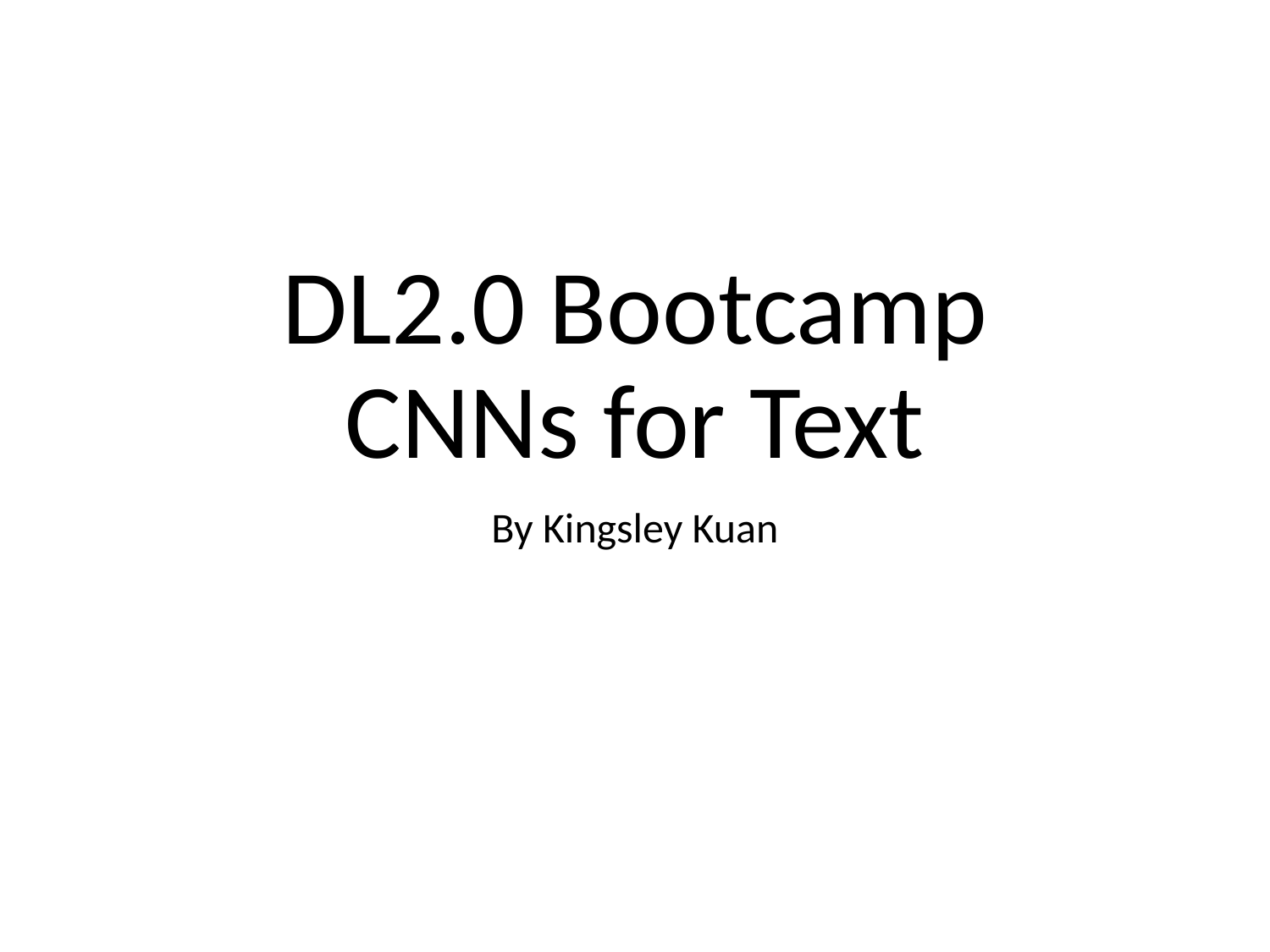

# DL2.0 Bootcamp CNNs for Text
By Kingsley Kuan